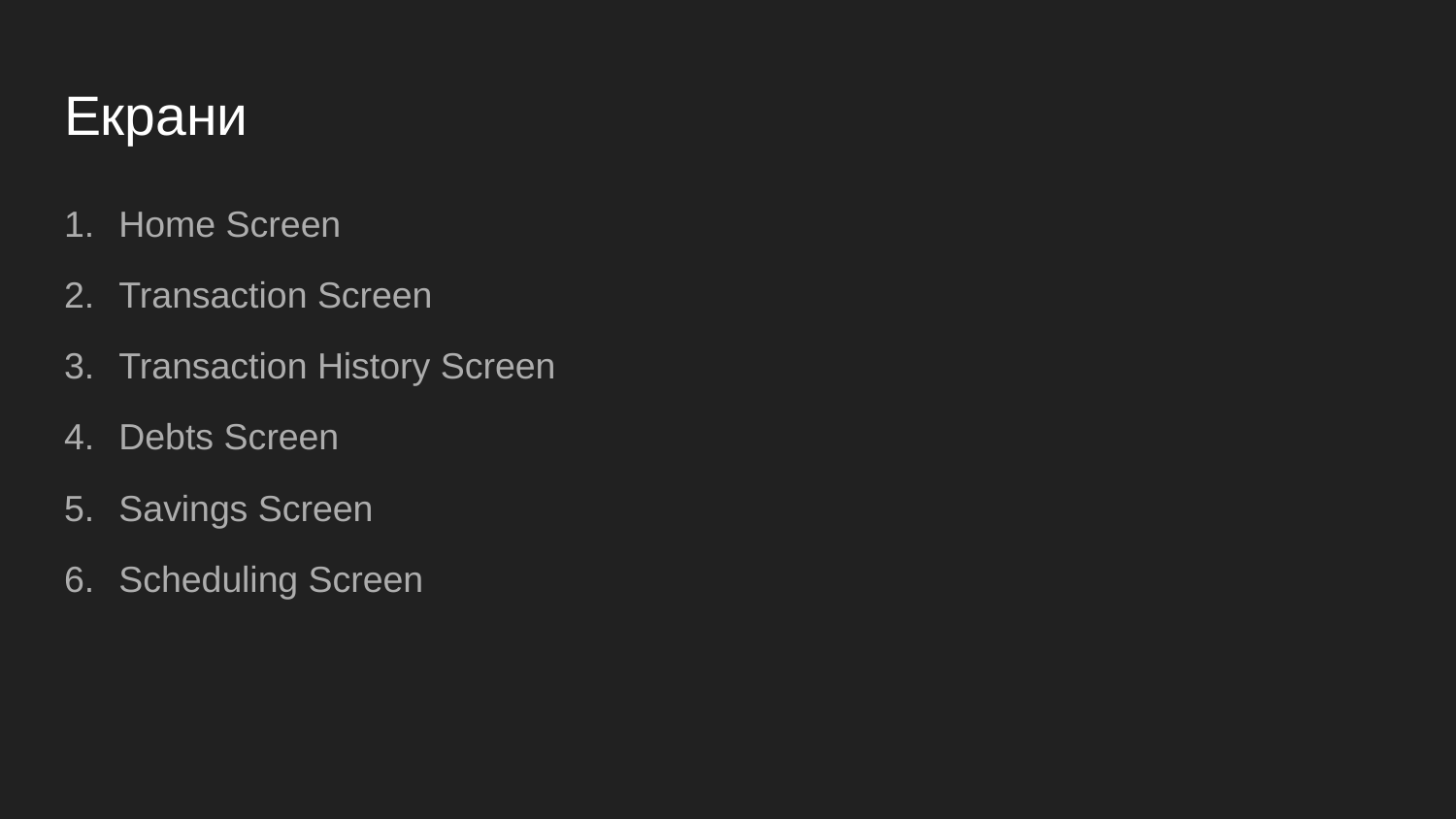

# Екрани

Home Screen
Transaction Screen
Transaction History Screen
Debts Screen
Savings Screen
Scheduling Screen